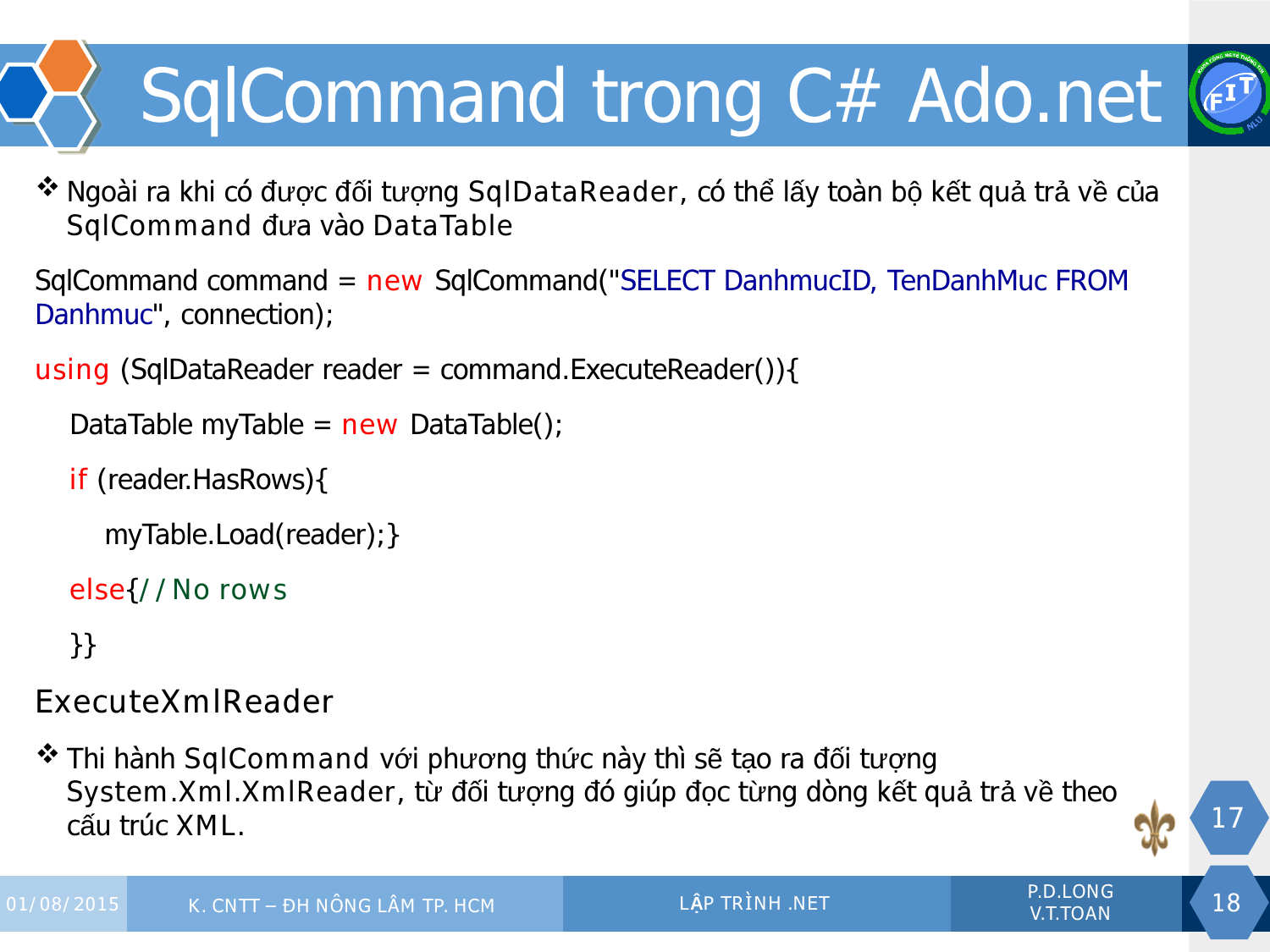

# SqlCommand trong C# Ado.net
Ngoài ra khi có được đối tượng SqlDataReader, có thể lấy toàn bộ kết quả trả về của SqlCommand đưa vào DataTable
SqlCommand command = new SqlCommand("SELECT DanhmucID, TenDanhMuc FROM Danhmuc", connection);
using (SqlDataReader reader = command.ExecuteReader()){
    DataTable myTable = new DataTable();
    if (reader.HasRows){
        myTable.Load(reader);}
    else{//No rows
    }}
ExecuteXmlReader
Thi hành SqlCommand với phương thức này thì sẽ tạo ra đối tượng System.Xml.XmlReader, từ đối tượng đó giúp đọc từng dòng kết quả trả về theo cấu trúc XML.
17
01/08/2015
K. CNTT – ĐH NÔNG LÂM TP. HCM